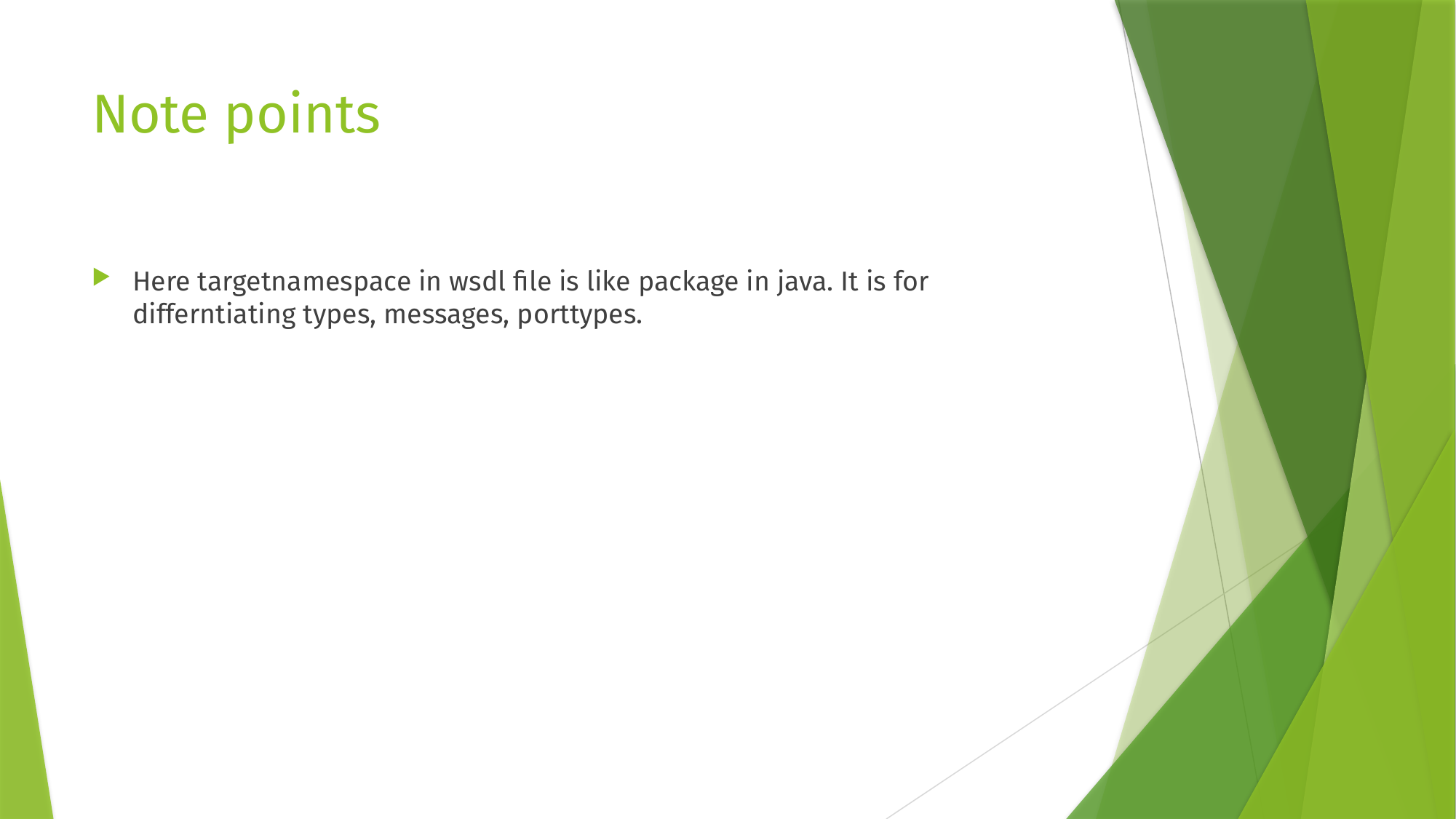

# Note points
Here targetnamespace in wsdl file is like package in java. It is for differntiating types, messages, porttypes.